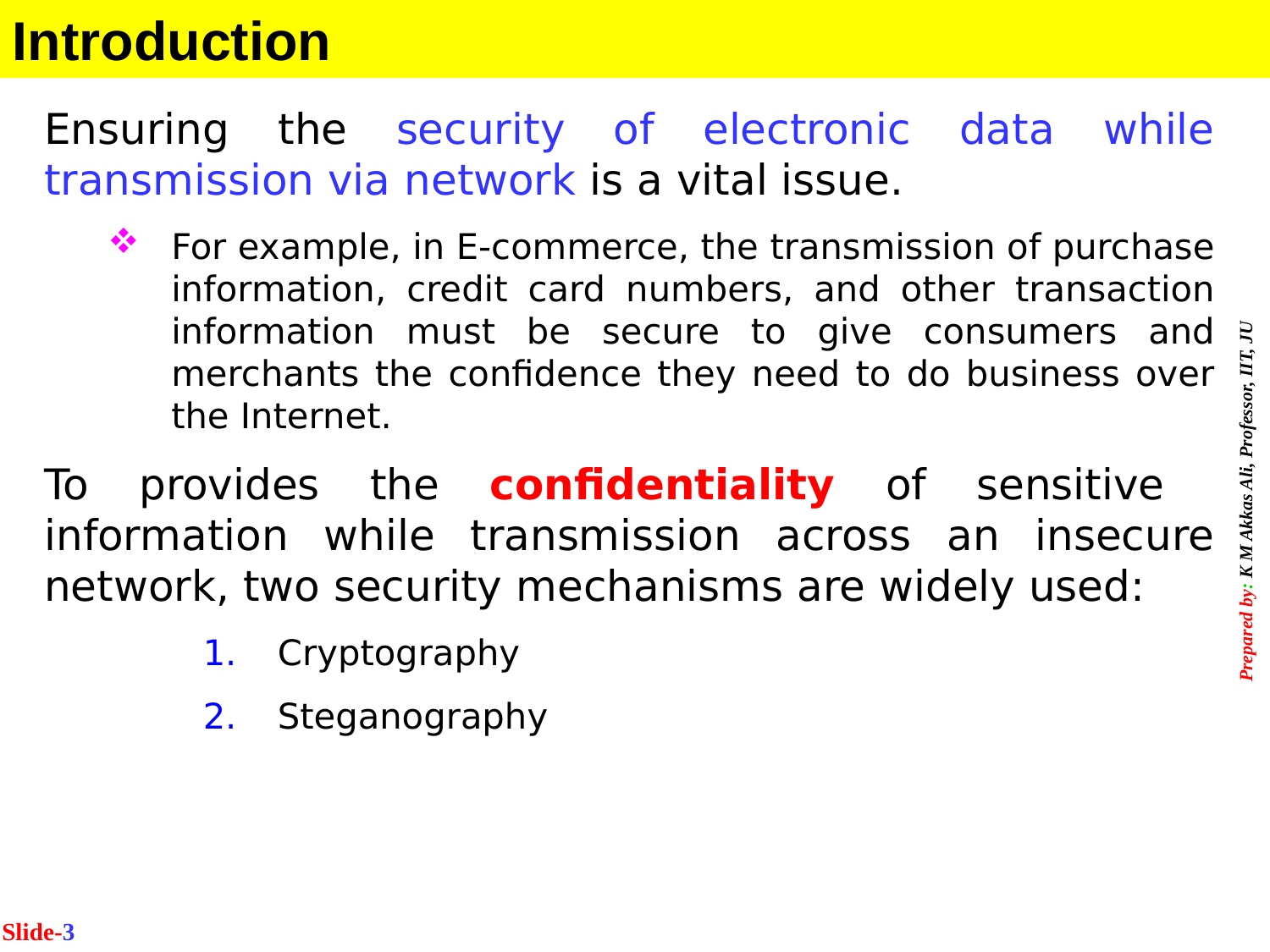

Introduction
Ensuring the security of electronic data while transmission via network is a vital issue.
For example, in E-commerce, the transmission of purchase information, credit card numbers, and other transaction information must be secure to give consumers and merchants the confidence they need to do business over the Internet.
To provides the confidentiality of sensitive  information while transmission across an insecure network, two security mechanisms are widely used:
 Cryptography
 Steganography
Slide-3